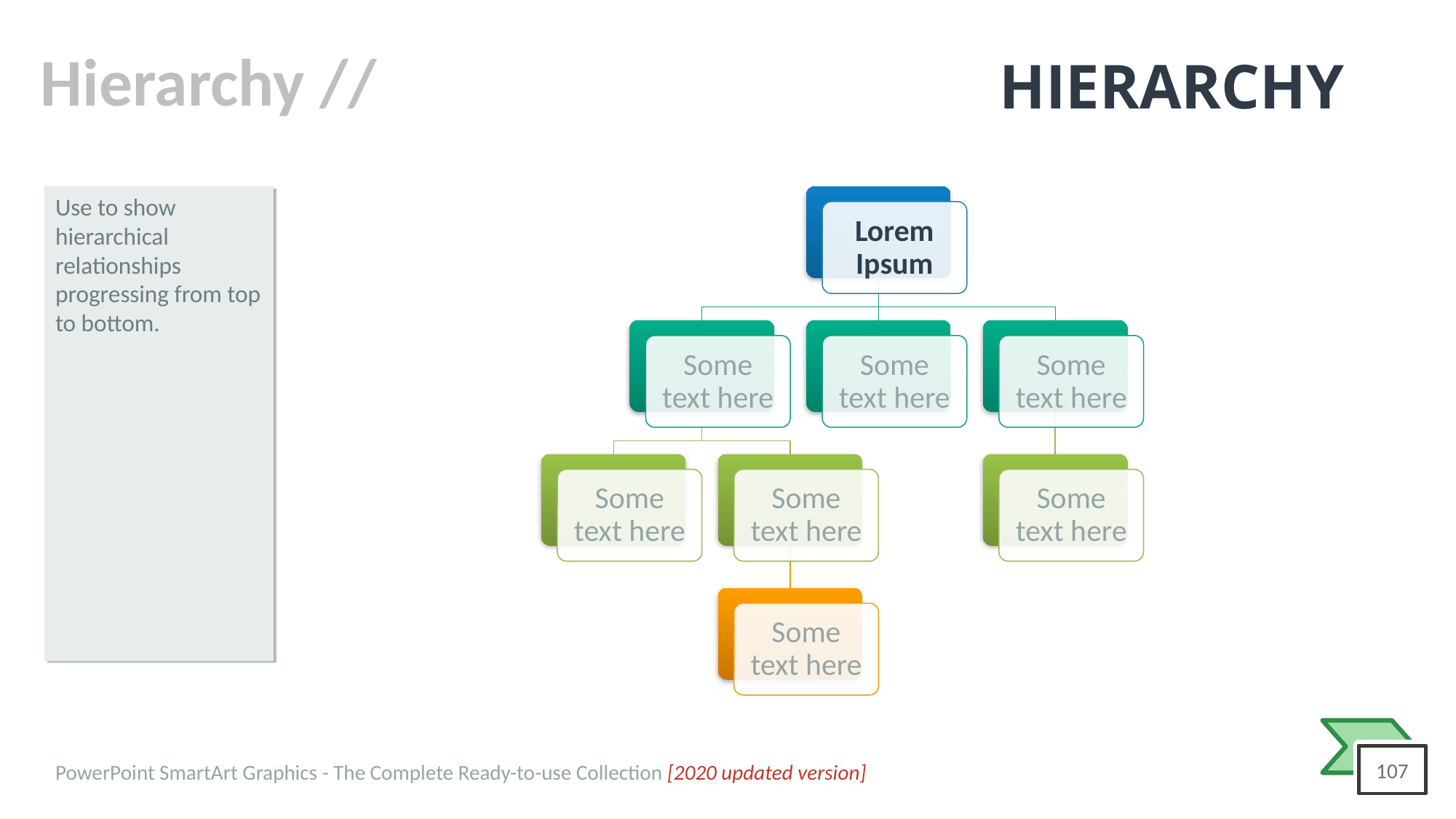

# HIERARCHY
Use to show hierarchical relationships progressing from top to bottom.

Lorem Ipsum

Some text here
Some text here
Some text here

Some text here
Some text here
Some text here

Some text here
PowerPoint SmartArt Graphics - The Complete Ready-to-use Collection [2020 updated version]